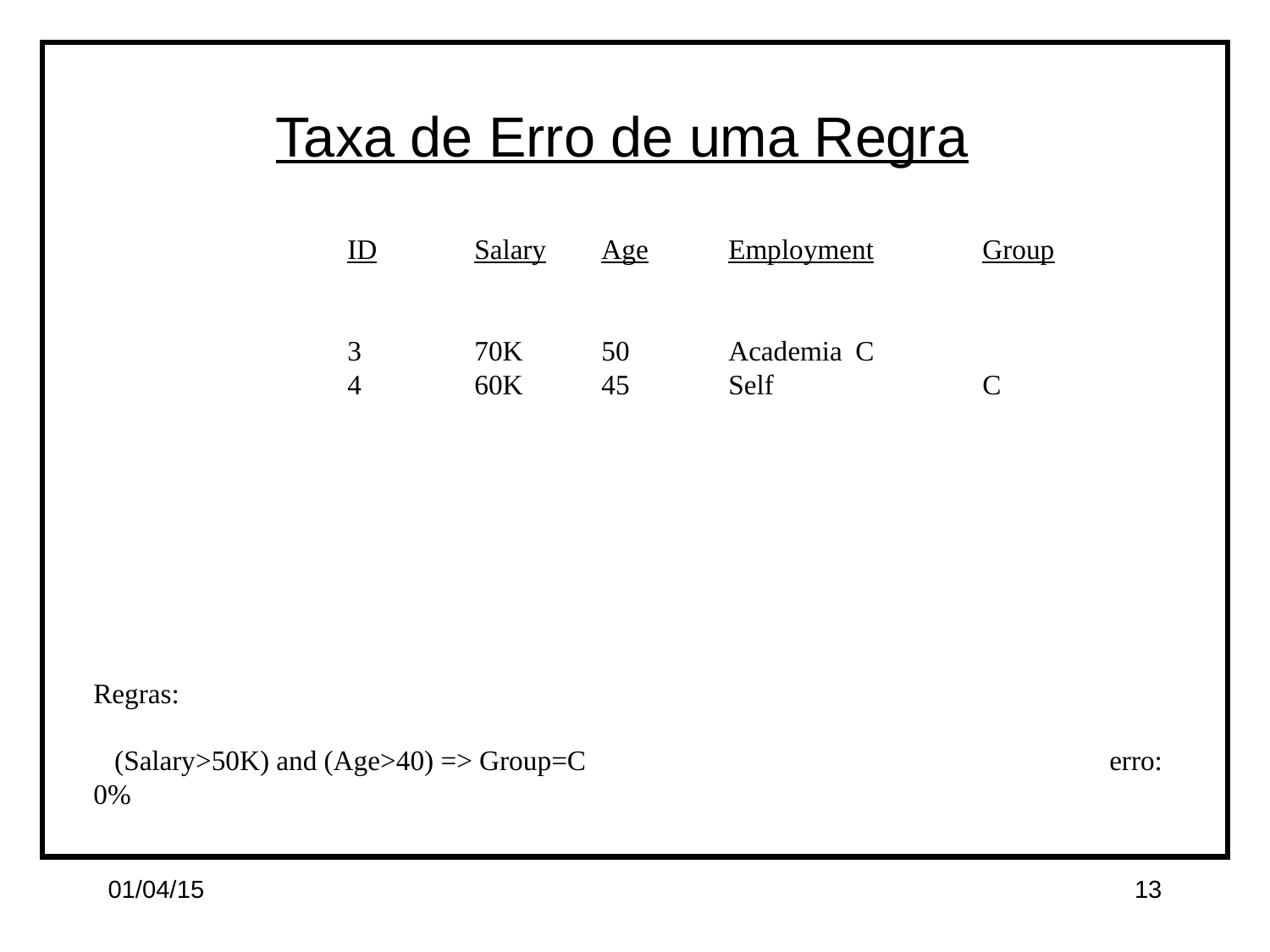

Taxa de Erro de uma Regra
		ID	Salary	Age	Employment	Group

		3	70K	50	Academia	C
		4	60K	45	Self		C

Regras:

   (Salary>50K) and (Age>40) => Group=C					erro: 0%
01/04/15
13